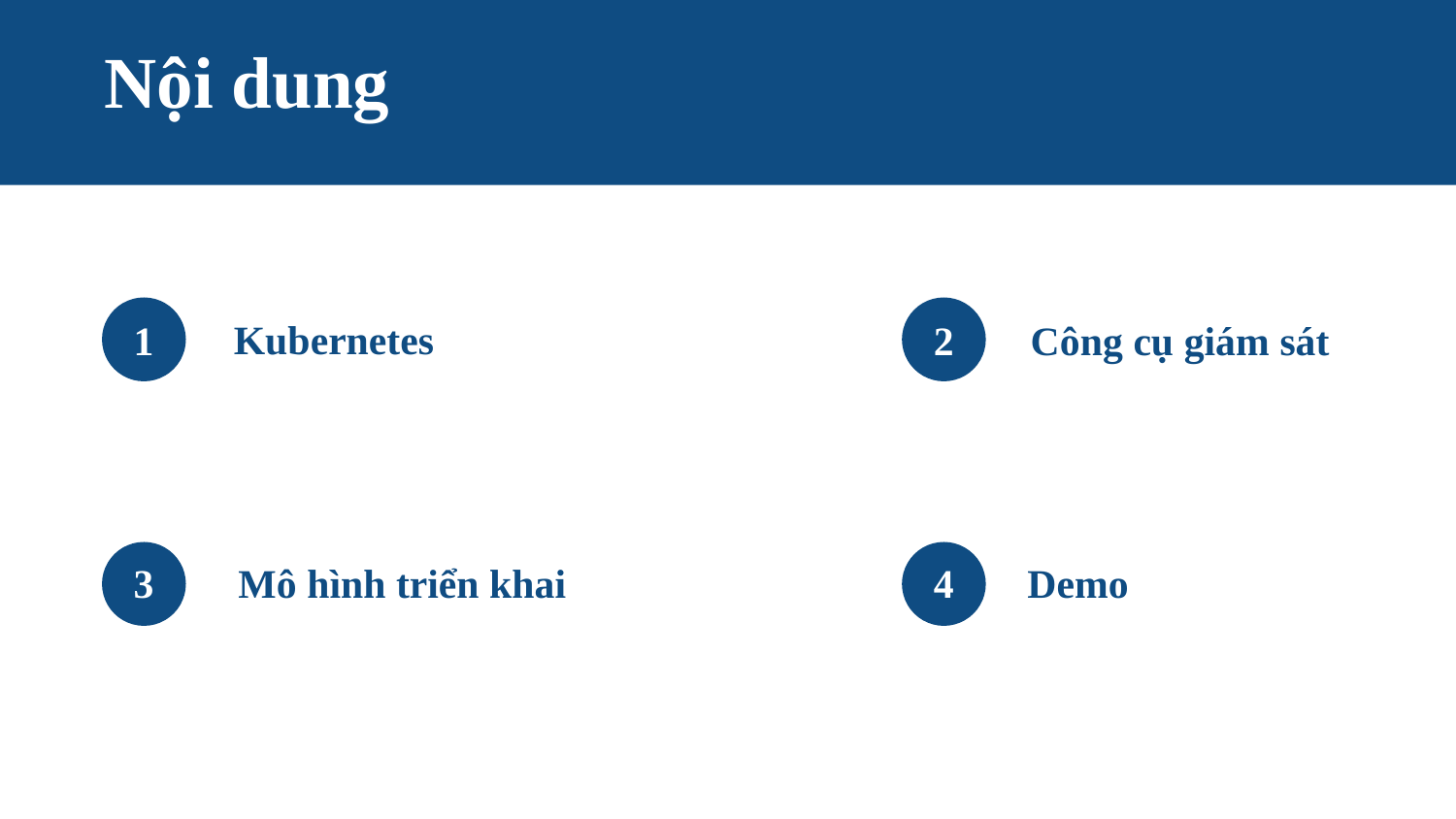

Nội dung

Kubernetes
1
2
Công cụ giám sát

3
4
Mô hình triển khai
Demo